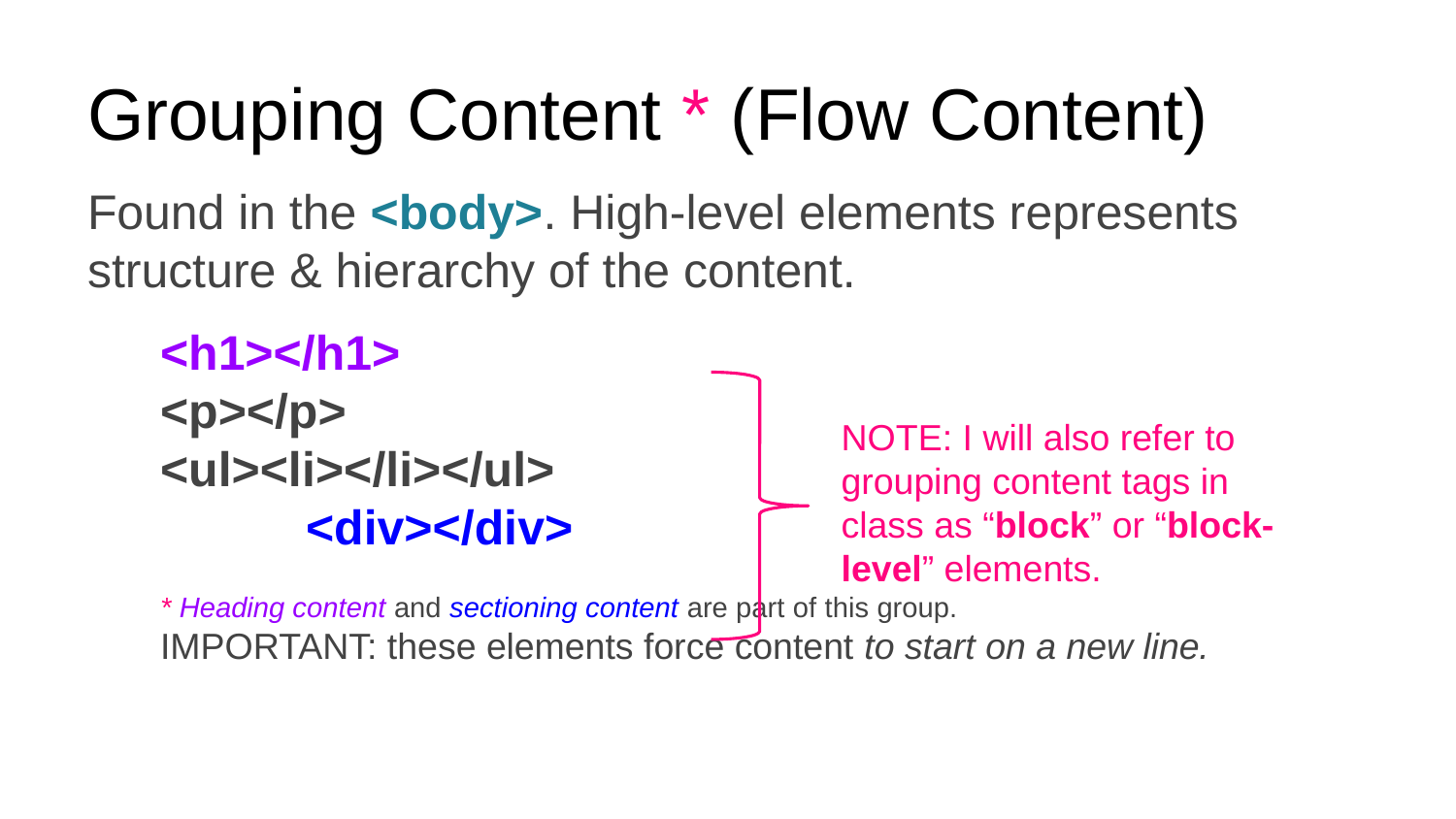

# Grouping Content * (Flow Content)
Found in the <body>. High-level elements represents structure & hierarchy of the content.

<h1></h1>
<p></p>
<ul><li></li></ul>
	<div></div>

* Heading content and sectioning content are part of this group.
IMPORTANT: these elements force content to start on a new line.

NOTE: I will also refer to grouping content tags in class as “block” or “block-level” elements.